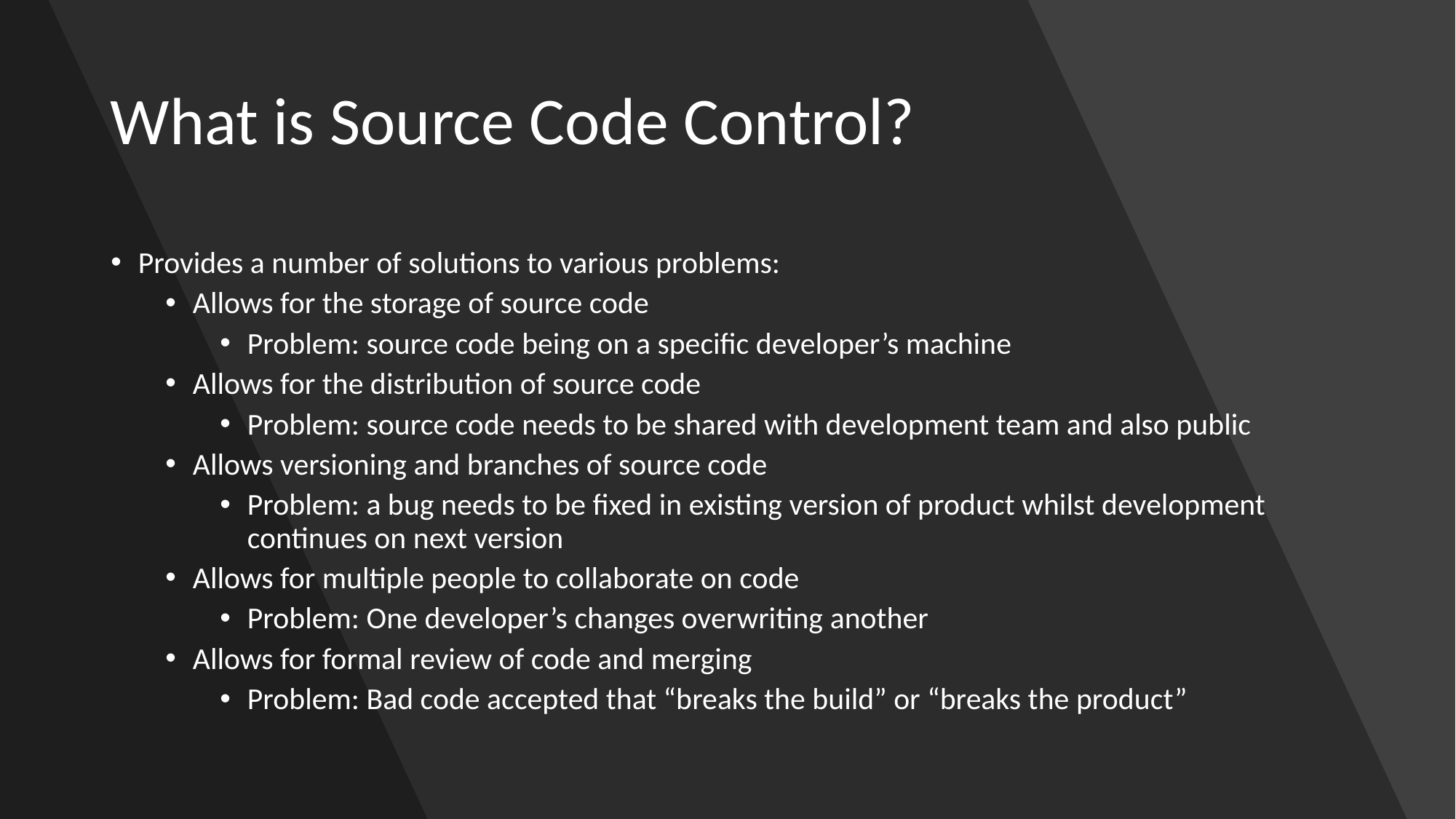

# What is Source Code Control?
Provides a number of solutions to various problems:
Allows for the storage of source code
Problem: source code being on a specific developer’s machine
Allows for the distribution of source code
Problem: source code needs to be shared with development team and also public
Allows versioning and branches of source code
Problem: a bug needs to be fixed in existing version of product whilst development continues on next version
Allows for multiple people to collaborate on code
Problem: One developer’s changes overwriting another
Allows for formal review of code and merging
Problem: Bad code accepted that “breaks the build” or “breaks the product”